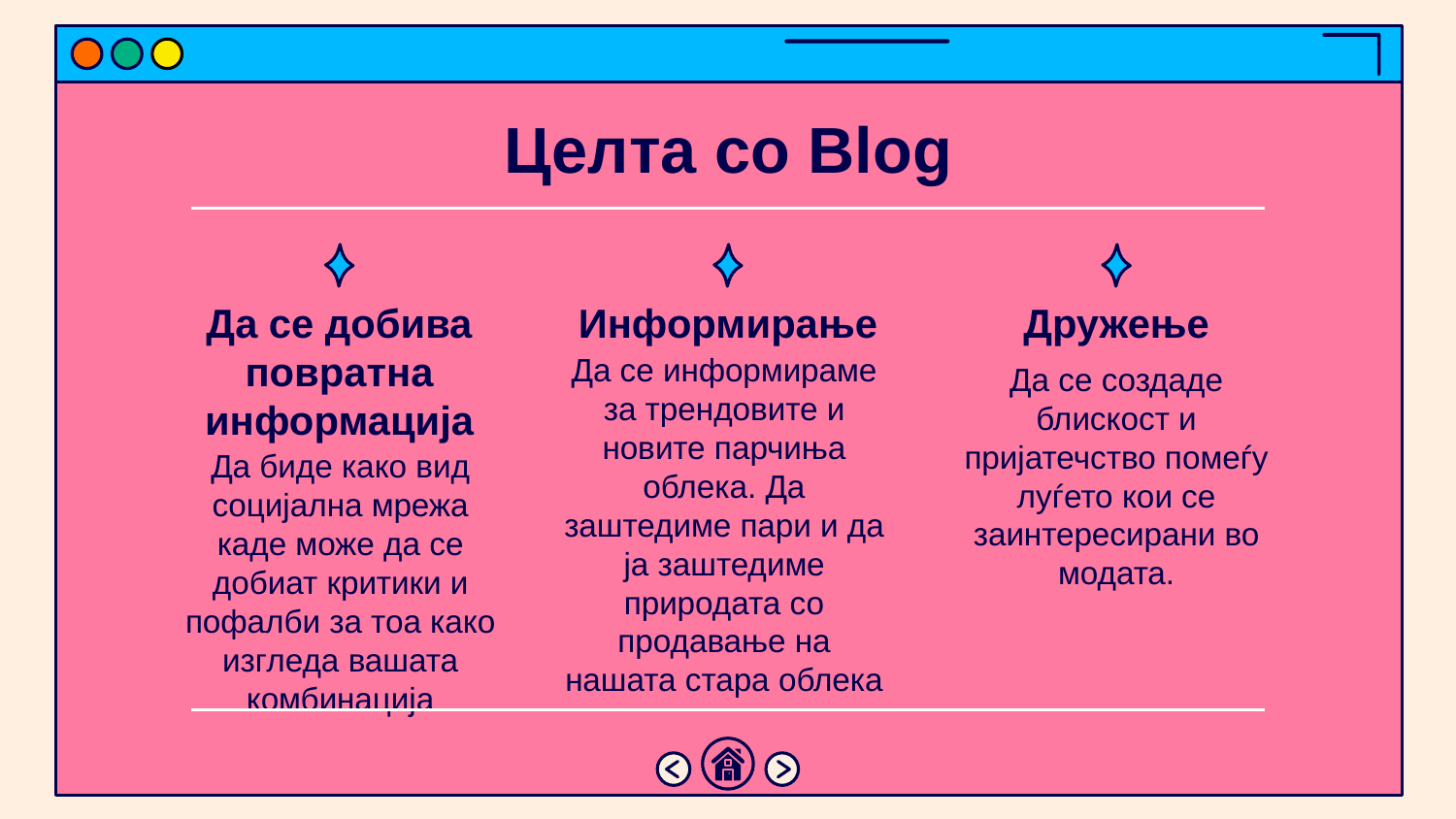

# Целта со Blog

Да се добива повратна информација
Информирање
Дружење
Да се информираме за трендовите и новите парчиња облека. Да заштедиме пари и да ја заштедиме природата со продавање на нашата стара облека
Да се создаде блискост и пријатечство помеѓу луѓето кои се заинтересирани во модата.
Да биде како вид социјална мрежа каде може да се добиат критики и пофалби за тоа како изгледа вашата комбинација